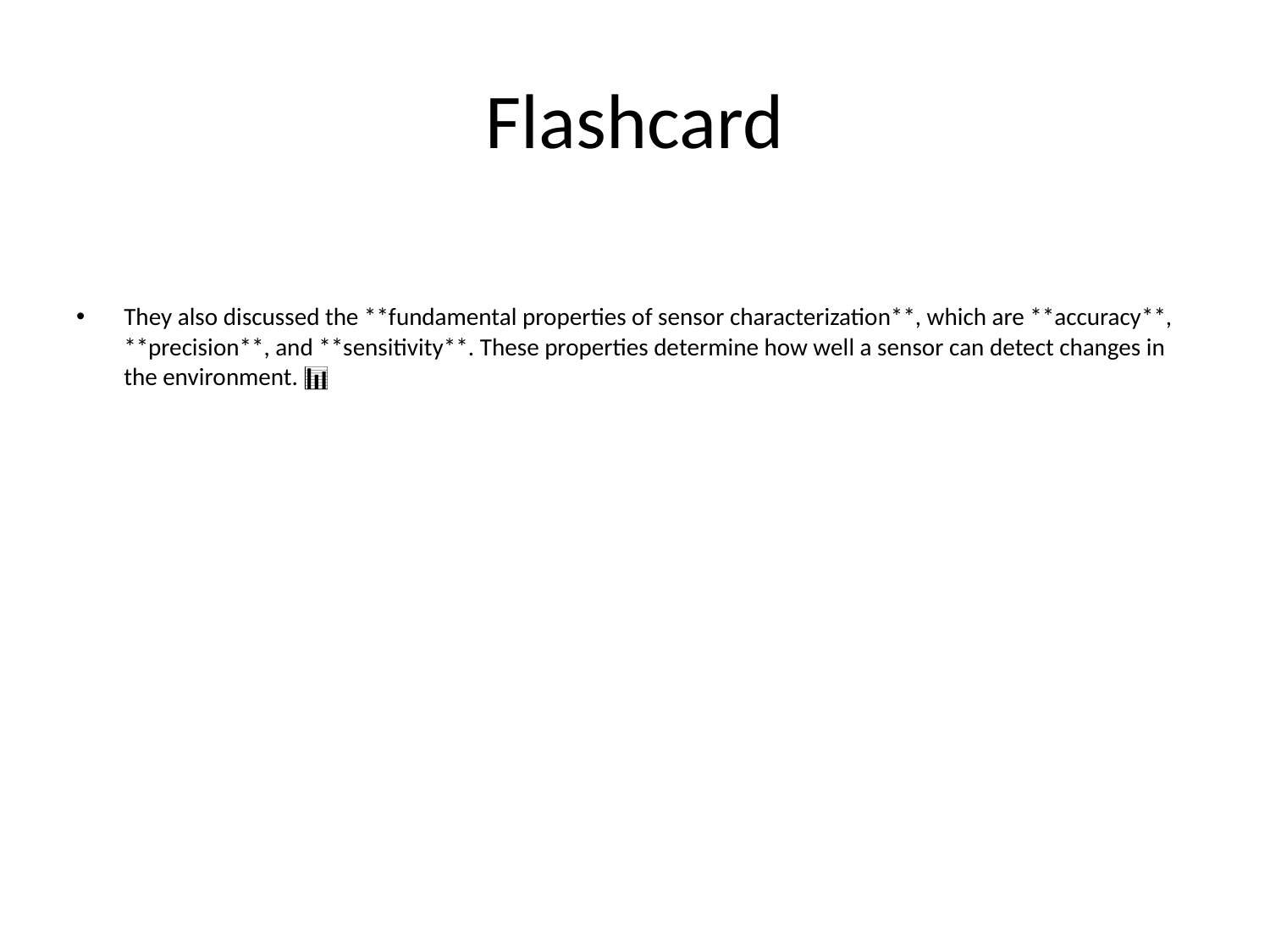

# Flashcard

They also discussed the **fundamental properties of sensor characterization**, which are **accuracy**, **precision**, and **sensitivity**. These properties determine how well a sensor can detect changes in the environment. 📊